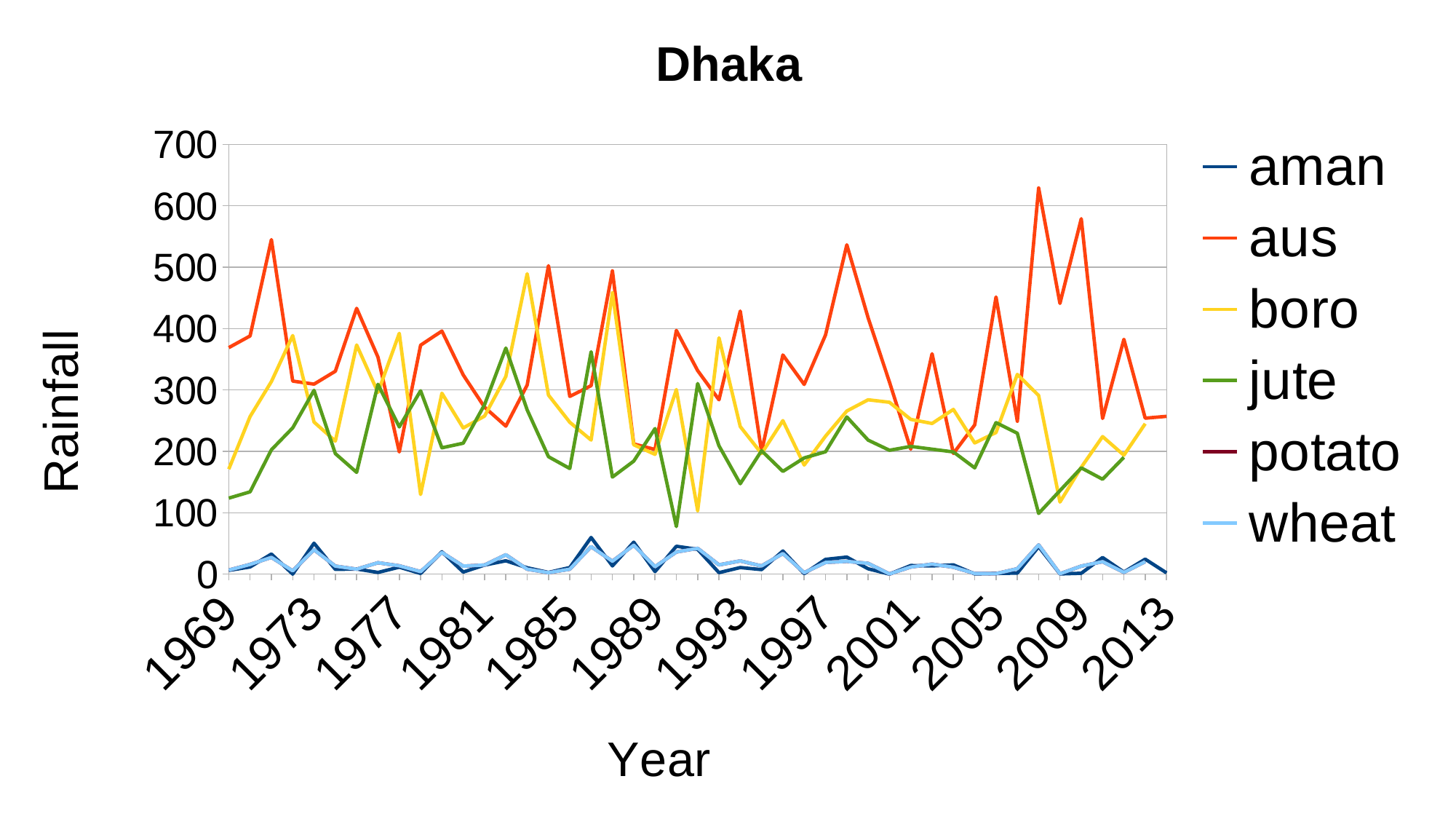

### Chart: Dhaka

| Category | aman | aus | boro | jute | potato | wheat |
|---|---|---|---|---|---|---|
| 1969 | 6.0 | 369.0 | 171.0 | 123.75 | 6.5 | 6.5 |
| 1970 | 11.6666666666667 | 388.0 | 256.666666666667 | 134.0 | 15.75 | 15.75 |
| 1971 | 32.6666666666667 | 545.0 | 313.666666666667 | 202.5 | 27.25 | 27.25 |
| 1972 | 0.0 | 314.5 | 388.666666666667 | 238.25 | 5.25 | 5.25 |
| 1973 | 50.3333333333333 | 309.5 | 247.666666666667 | 299.5 | 39.75 | 39.75 |
| 1974 | 7.66666666666667 | 330.5 | 216.666666666667 | 196.25 | 13.0 | 13.0 |
| 1975 | 8.33333333333333 | 433.0 | 373.333333333333 | 165.75 | 8.0 | 8.0 |
| 1976 | 2.66666666666667 | 353.5 | 296.0 | 309.25 | 18.5 | 18.5 |
| 1977 | 11.3333333333333 | 199.0 | 392.333333333333 | 239.75 | 13.5 | 13.5 |
| 1978 | 1.0 | 373.0 | 129.666666666667 | 298.75 | 4.0 | 4.0 |
| 1979 | 36.3333333333333 | 396.0 | 294.666666666667 | 205.75 | 35.25 | 35.25 |
| 1980 | 3.33333333333333 | 324.5 | 238.0 | 213.25 | 13.0 | 13.0 |
| 1981 | 14.6666666666667 | 272.0 | 257.333333333333 | 276.0 | 14.75 | 14.75 |
| 1982 | 21.6666666666667 | 241.0 | 322.0 | 368.25 | 31.5 | 31.5 |
| 1983 | 10.3333333333333 | 308.0 | 489.333333333333 | 267.5 | 8.0 | 8.0 |
| 1984 | 2.66666666666667 | 502.5 | 291.666666666667 | 191.25 | 2.25 | 2.25 |
| 1985 | 10.6666666666667 | 289.5 | 247.333333333333 | 172.0 | 8.0 | 8.0 |
| 1986 | 59.6666666666667 | 307.0 | 218.333333333333 | 362.25 | 44.75 | 44.75 |
| 1987 | 13.3333333333333 | 494.0 | 458.333333333333 | 158.0 | 21.0 | 21.0 |
| 1988 | 52.0 | 212.0 | 210.666666666667 | 184.0 | 47.0 | 47.0 |
| 1989 | 4.0 | 203.0 | 195.0 | 237.0 | 12.0 | 12.0 |
| 1990 | 45.3333333333333 | 397.0 | 300.666666666667 | 77.5 | 36.0 | 36.0 |
| 1991 | 40.3333333333333 | 331.5 | 103.333333333333 | 310.5 | 42.0 | 42.0 |
| 1992 | 2.33333333333333 | 284.0 | 385.0 | 209.0 | 15.0 | 15.0 |
| 1993 | 10.6666666666667 | 428.5 | 240.333333333333 | 147.25 | 21.5 | 21.5 |
| 1994 | 7.33333333333333 | 199.5 | 196.333333333333 | 201.0 | 13.25 | 13.25 |
| 1995 | 37.6666666666667 | 357.0 | 250.0 | 167.25 | 33.5 | 33.5 |
| 1996 | 0.666666666666667 | 309.0 | 177.666666666667 | 189.25 | 2.25 | 2.25 |
| 1997 | 24.0 | 389.5 | 224.666666666667 | 199.25 | 19.0 | 19.0 |
| 1998 | 27.6666666666667 | 536.5 | 265.666666666667 | 256.0 | 20.75 | 20.75 |
| 1999 | 8.66666666666667 | 417.5 | 284.0 | 218.25 | 17.5 | 17.5 |
| 2000 | 0.0 | 313.0 | 280.0 | 201.75 | 0.25 | 0.25 |
| 2001 | 14.0 | 203.5 | 252.0 | 208.0 | 11.5 | 11.5 |
| 2002 | 13.3333333333333 | 359.0 | 245.333333333333 | 203.5 | 16.25 | 16.25 |
| 2003 | 15.0 | 196.5 | 268.333333333333 | 199.0 | 11.25 | 11.25 |
| 2004 | 0.333333333333333 | 243.0 | 213.666666666667 | 173.0 | 1.0 | 1.0 |
| 2005 | 1.0 | 451.5 | 230.666666666667 | 246.75 | 0.75 | 0.75 |
| 2006 | 1.66666666666667 | 249.0 | 325.333333333333 | 229.5 | 8.75 | 8.75 |
| 2007 | 44.6666666666667 | 629.0 | 291.0 | 98.75 | 47.5 | 47.5 |
| 2008 | 0.333333333333333 | 441.0 | 117.333333333333 | 136.0 | 0.5 | 0.5 |
| 2009 | 1.33333333333333 | 579.0 | 174.0 | 173.0 | 13.0 | 13.0 |
| 2010 | 27.0 | 253.5 | 224.0 | 154.5 | 20.25 | 20.25 |
| 2011 | 3.33333333333333 | 382.5 | 193.666666666667 | 190.25 | 2.75 | 2.75 |
| 2012 | 24.3333333333333 | 254.0 | 245.0 | None | 20.25 | 20.25 |
| 2013 | 2.0 | 257.0 | None | None | None | None |